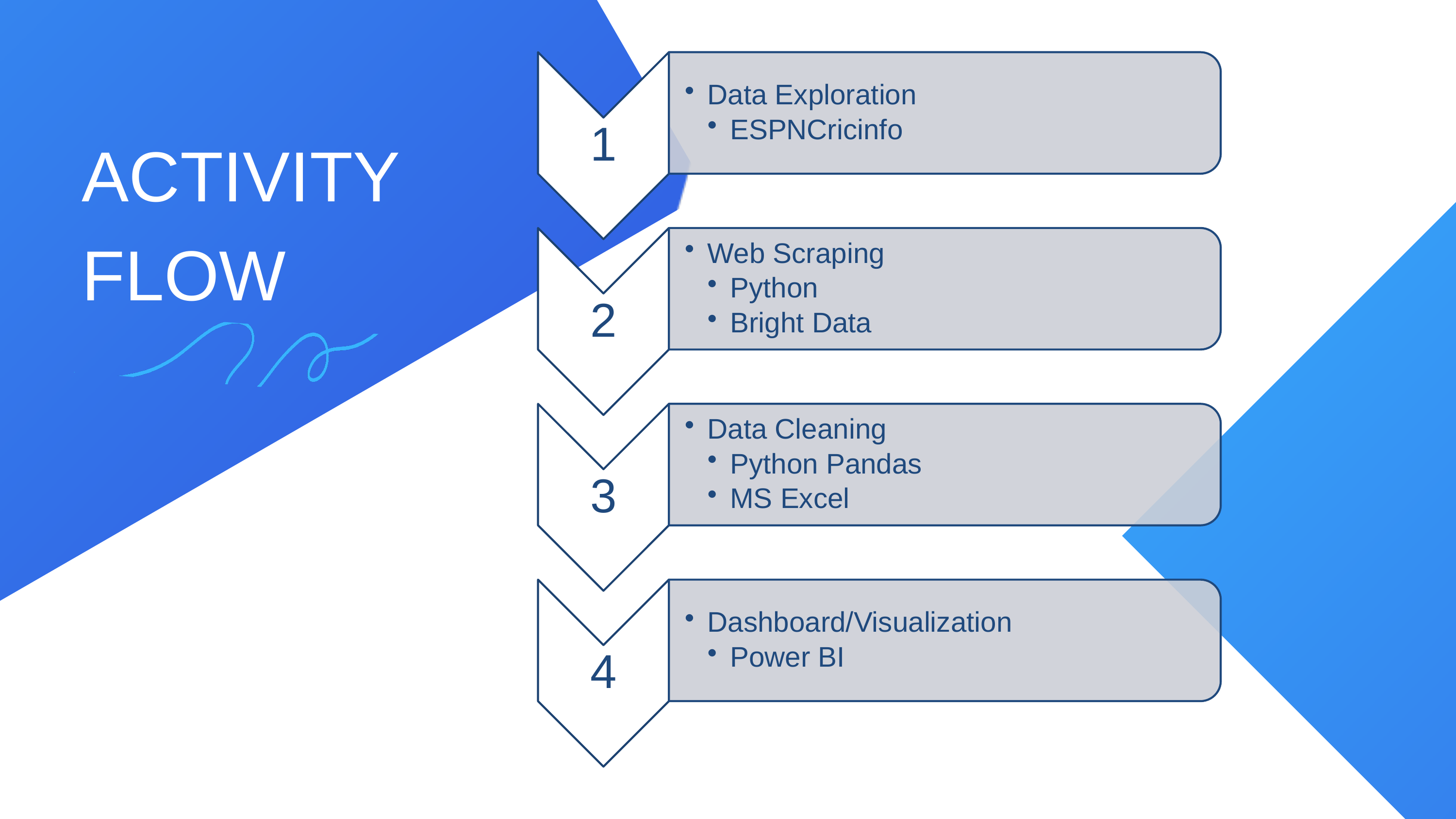

1
Data Exploration
ESPNCricinfo
2
Web Scraping
Python
Bright Data
3
Data Cleaning
Python Pandas
MS Excel
4
Dashboard/Visualization
Power BI
ACTIVITY
FLOW